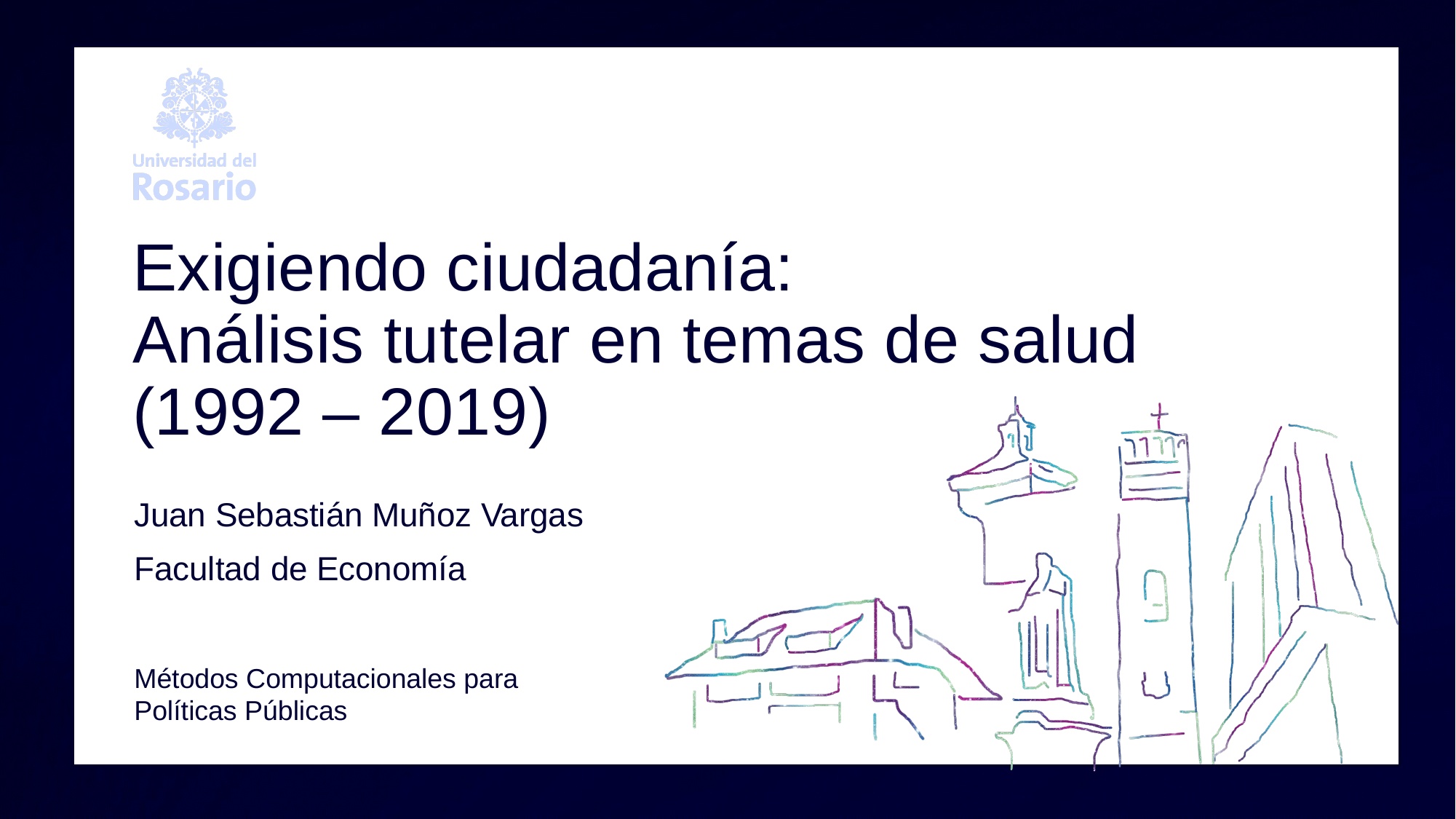

# Exigiendo ciudadanía: Análisis tutelar en temas de salud (1992 – 2019)).

Juan Sebastián Muñoz Vargas
Facultad de Economía

Métodos Computacionales para  Políticas Públicas